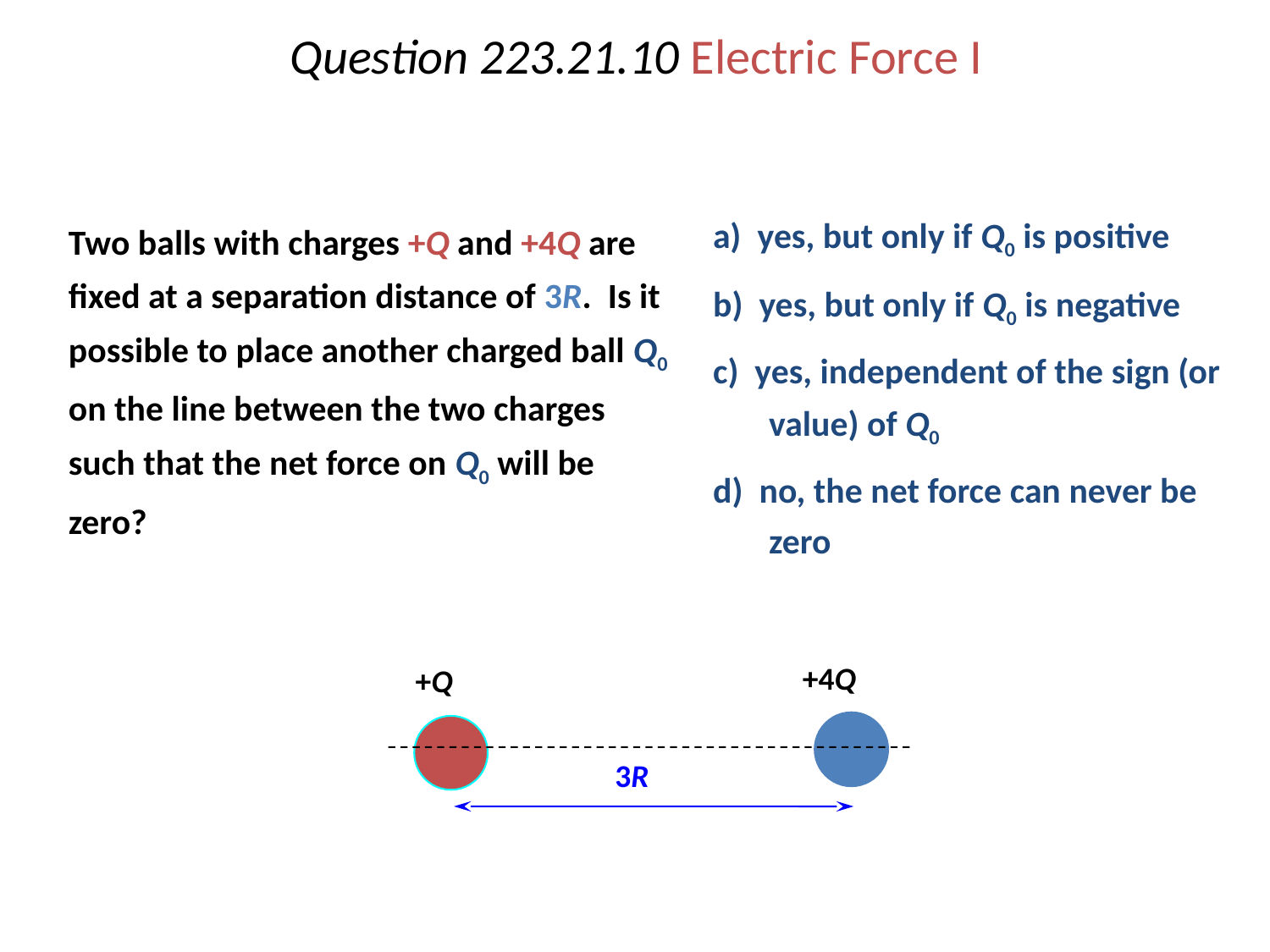

# Question 223.21.10 Electric Force I
a)  yes, but only if Q0 is positive
b)  yes, but only if Q0 is negative
c)  yes, independent of the sign (or value) of Q0
d)  no, the net force can never be zero
	Two balls with charges +Q and +4Q are fixed at a separation distance of 3R.  Is it possible to place another charged ball Q0 on the line between the two charges such that the net force on Q0 will be zero?

+4Q
+Q

3R